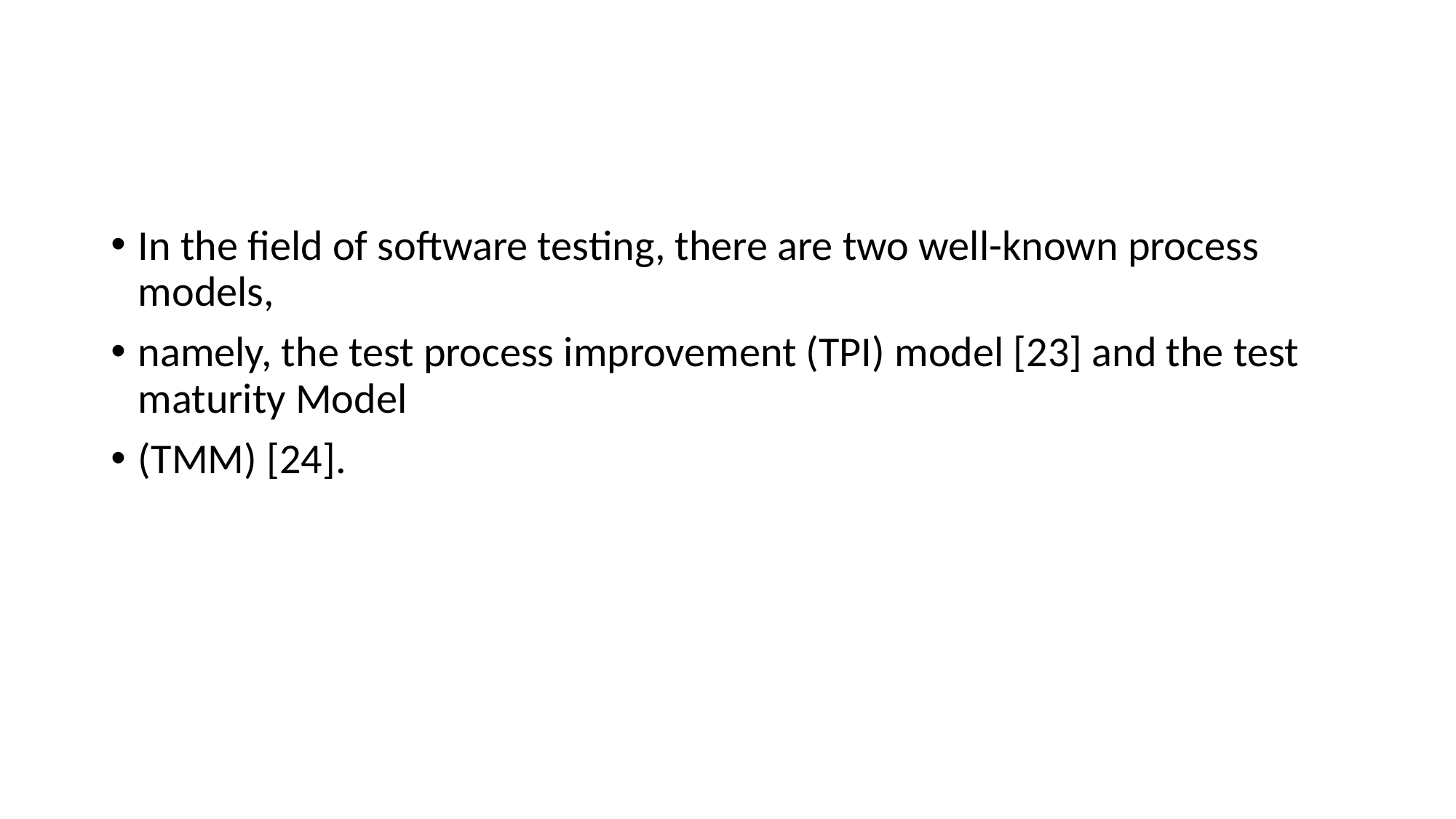

#
In the field of software testing, there are two well-known process models,
namely, the test process improvement (TPI) model [23] and the test maturity Model
(TMM) [24].